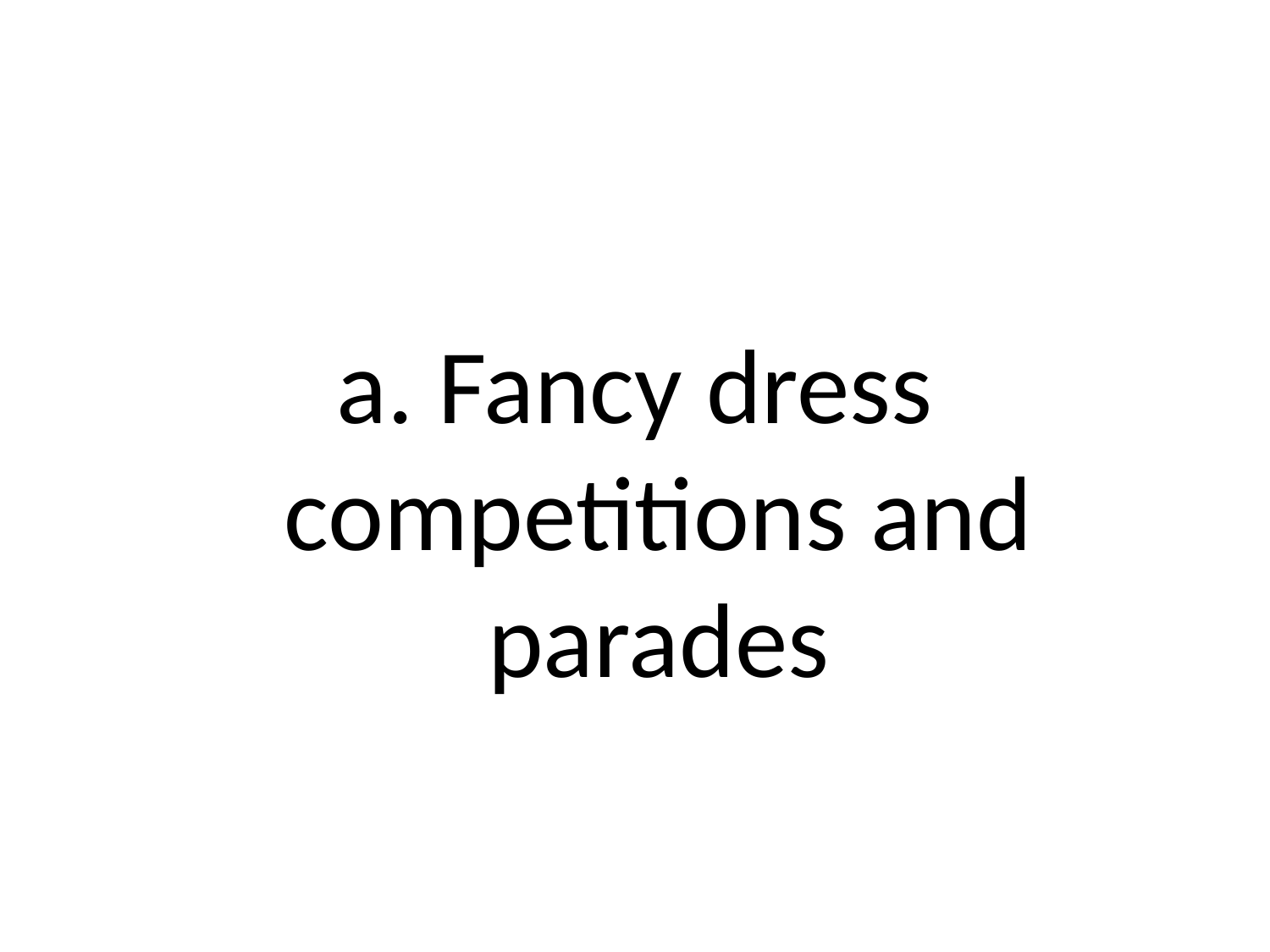

#

a. Fancy dress competitions and parades